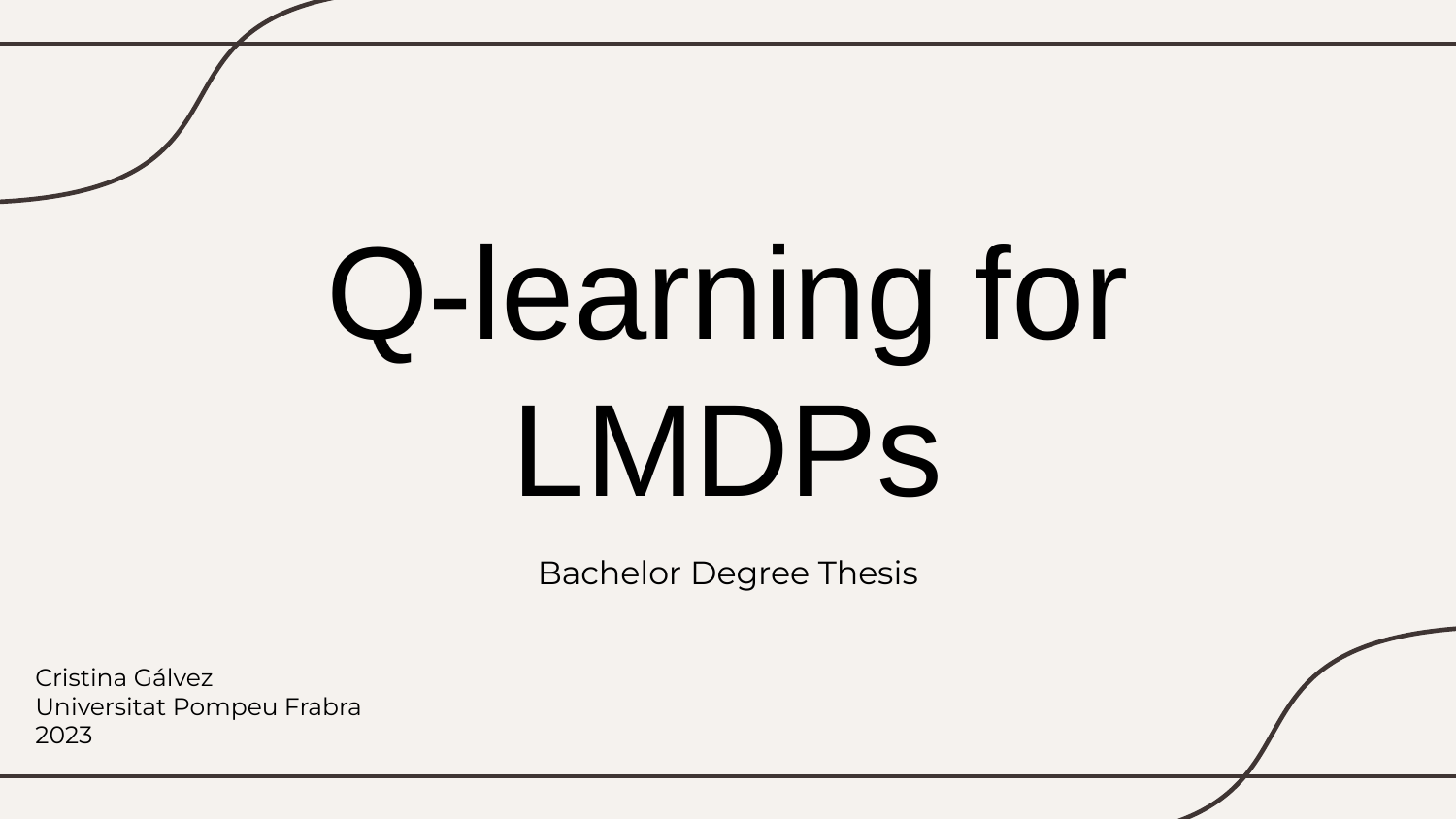

# Q-learning for LMDPs
Bachelor Degree Thesis
Cristina Gálvez
Universitat Pompeu Frabra
2023